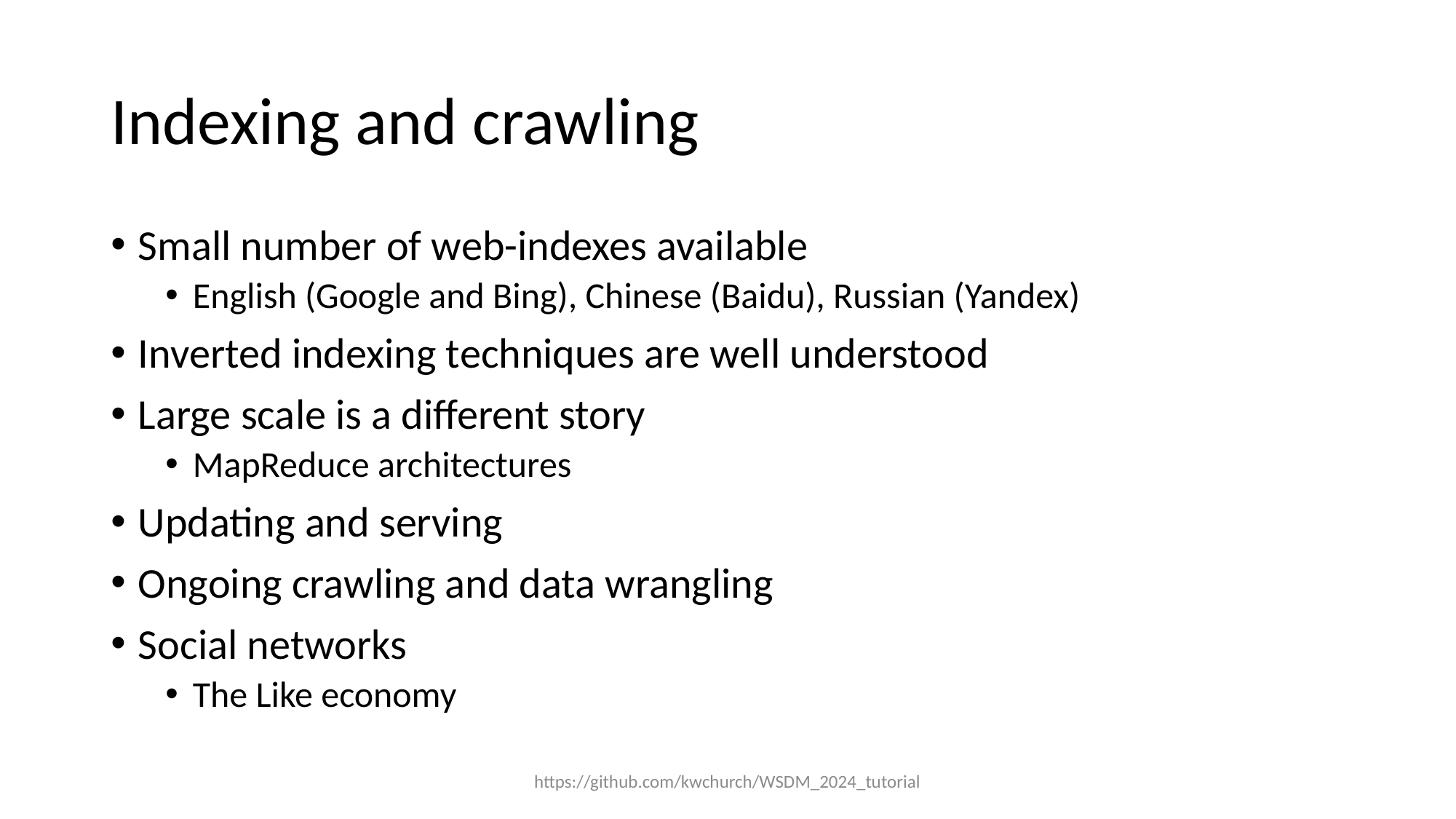

# Indexing and crawling
Small number of web-indexes available
English (Google and Bing), Chinese (Baidu), Russian (Yandex)
Inverted indexing techniques are well understood
Large scale is a different story
MapReduce architectures
Updating and serving
Ongoing crawling and data wrangling
Social networks
The Like economy
https://github.com/kwchurch/WSDM_2024_tutorial